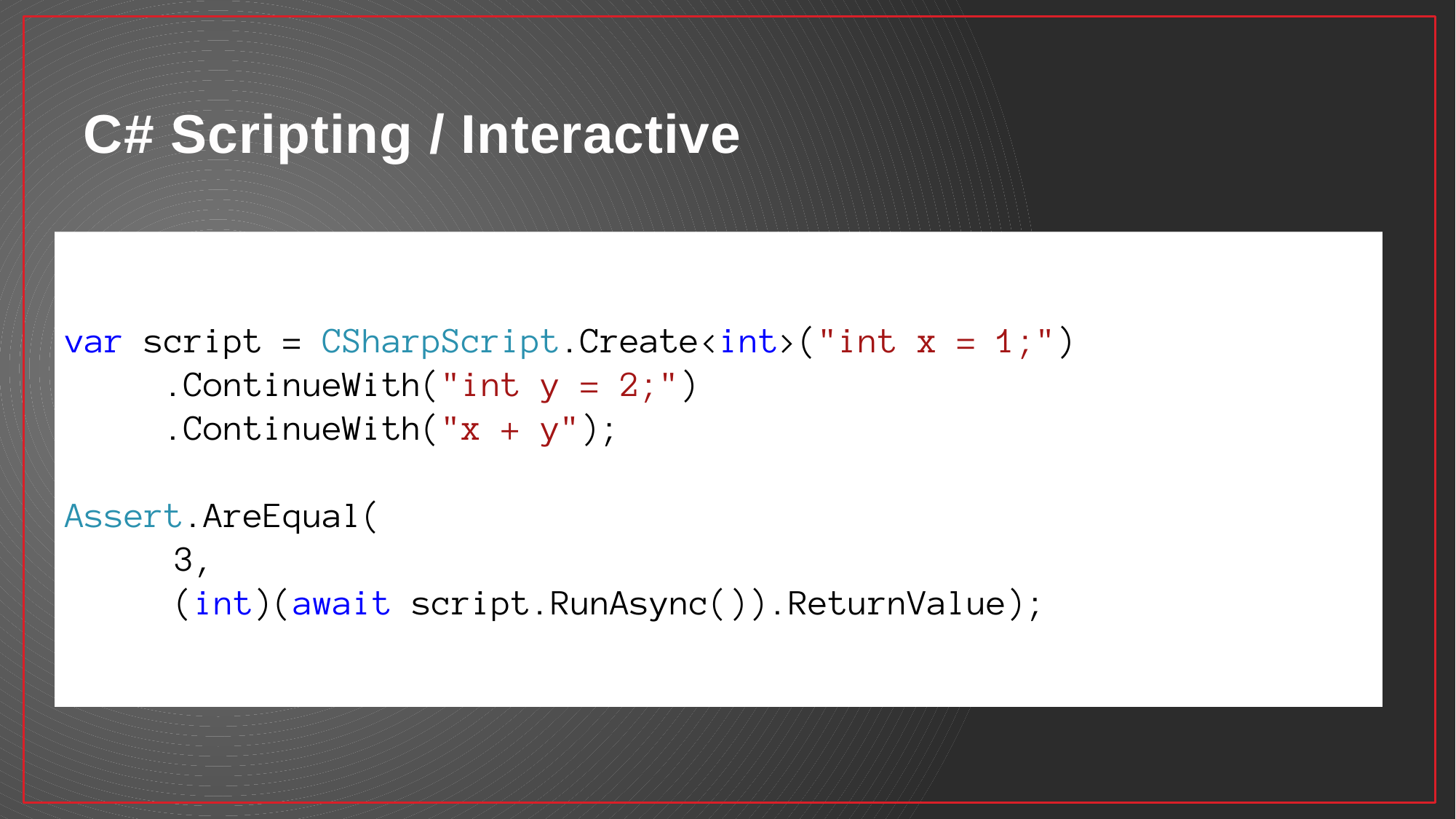

# C# Scripting / Interactive
var script = CSharpScript.Create<int>("int x = 1;")
     .ContinueWith("int y = 2;")
     .ContinueWith("x + y");

Assert.AreEqual(
	3,
	(int)(await script.RunAsync()).ReturnValue);